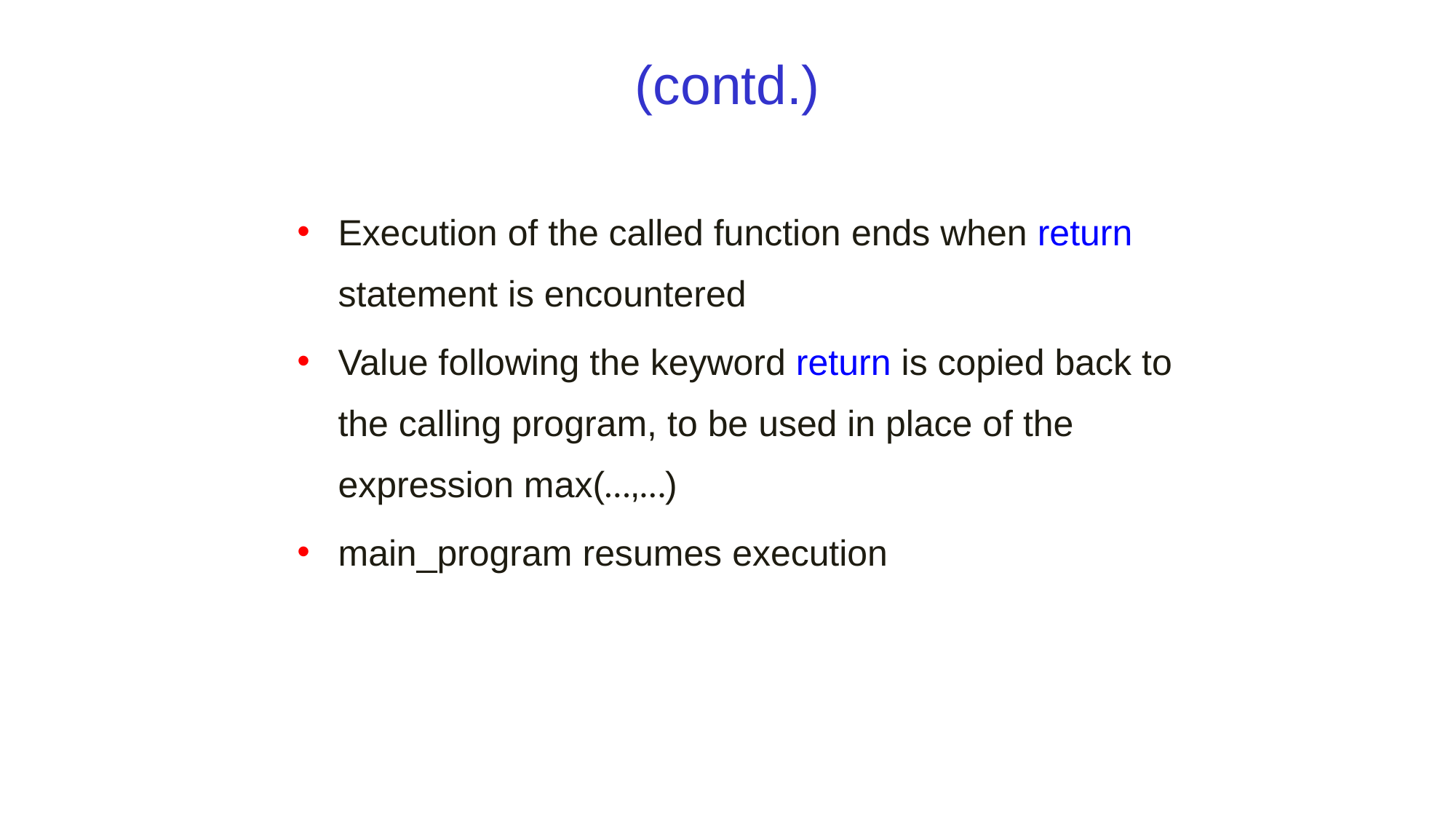

# (contd.)
Execution of the called function ends when return statement is encountered
Value following the keyword return is copied back to the calling program, to be used in place of the expression max(…,…)
main_program resumes execution